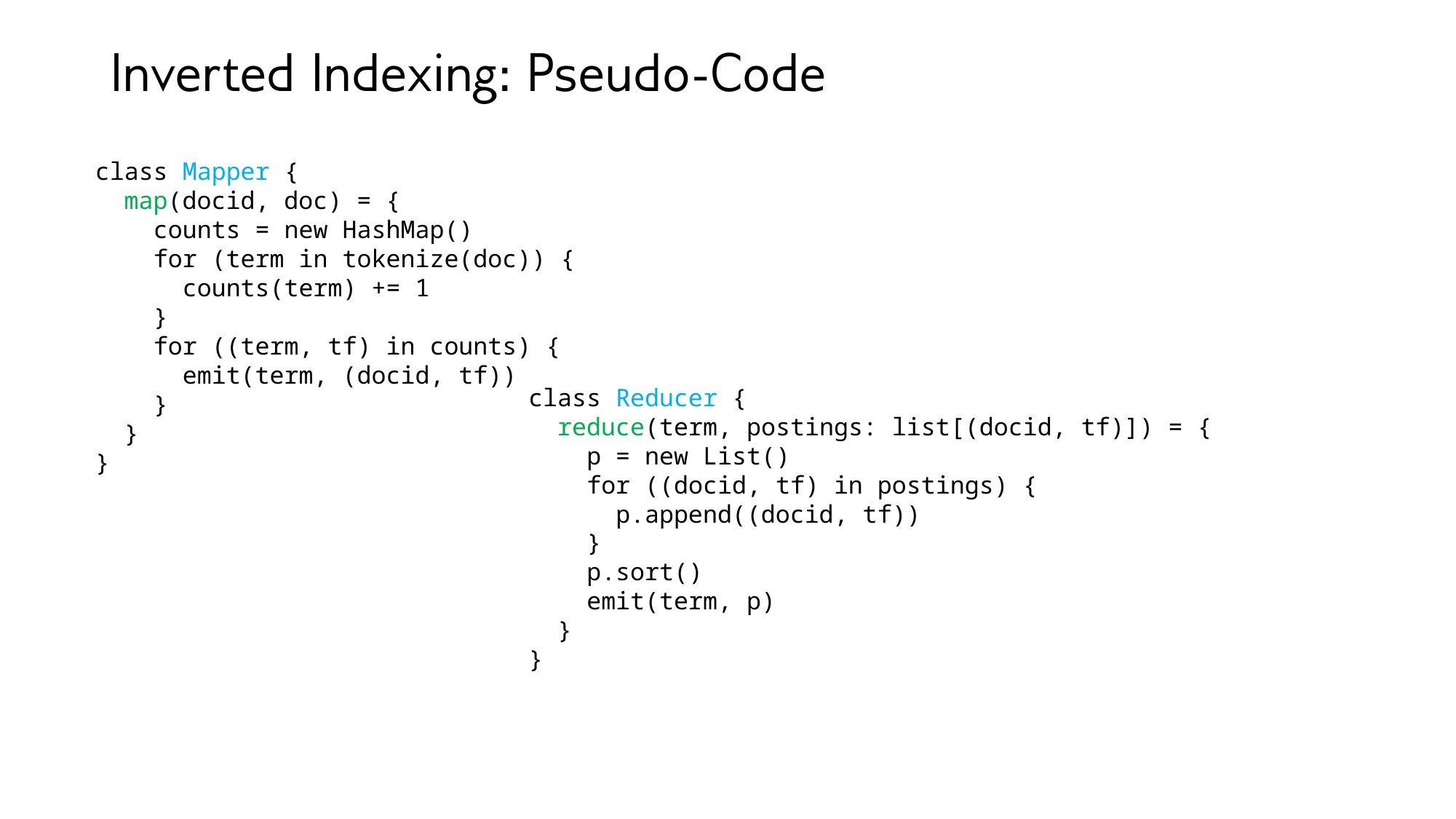

Inverted Indexing: Pseudo-Code
class Mapper {
  map(docid, doc) = {
    counts = new HashMap()
    for (term in tokenize(doc)) {
      counts(term) += 1
    }
    for ((term, tf) in counts) {
      emit(term, (docid, tf))
    }
  }
}
class Reducer {
  reduce(term, postings: list[(docid, tf)]) = {
    p = new List()
    for ((docid, tf) in postings) {
      p.append((docid, tf))
    }
    p.sort()
    emit(term, p)
  }
}